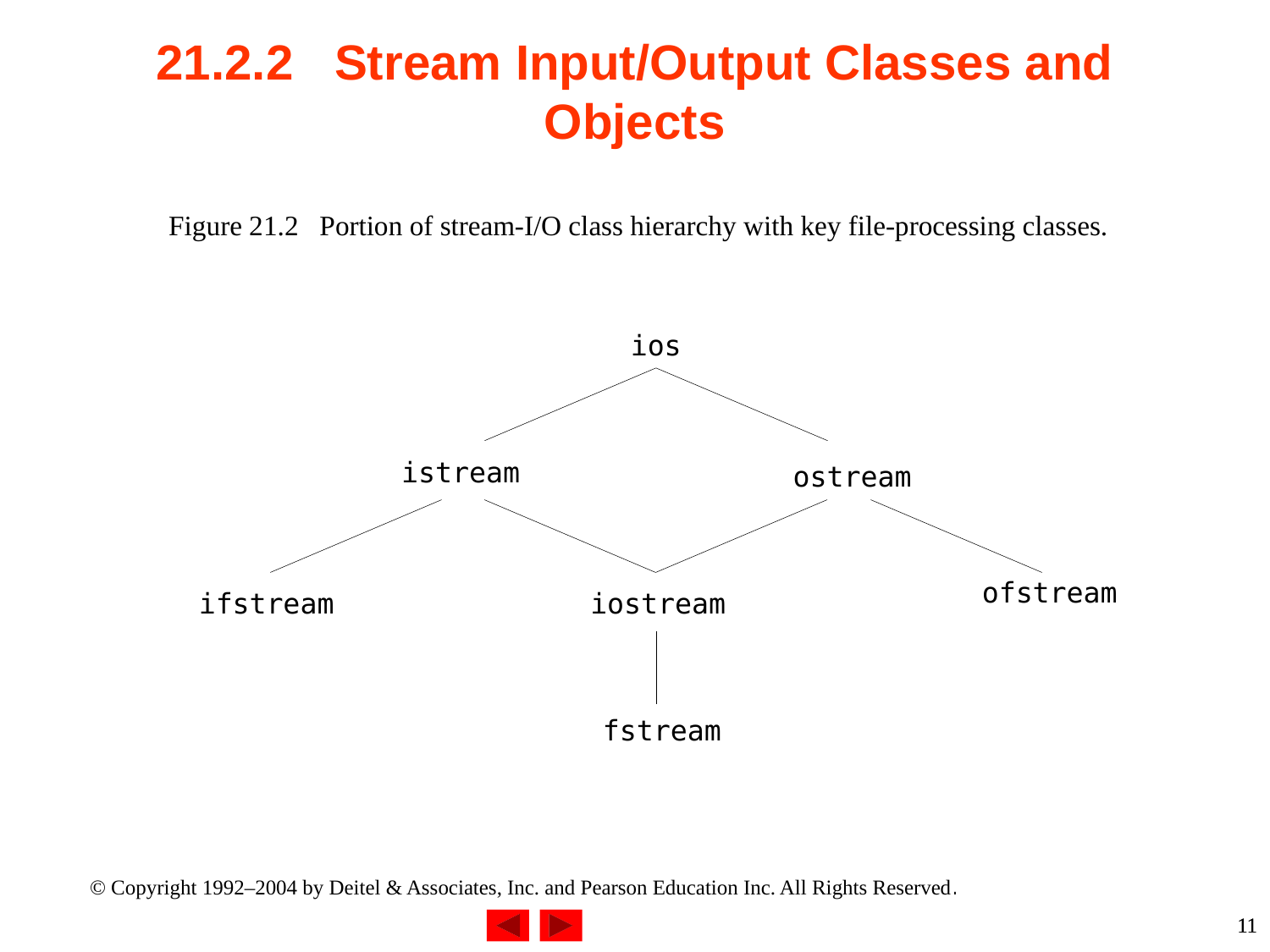

# 21.2.2   Stream Input/Output Classes and Objects
Figure 21.2   Portion of stream-I/O class hierarchy with key file-processing classes.

ios

istream
ostream

ofstream
ifstream
iostream

fstream